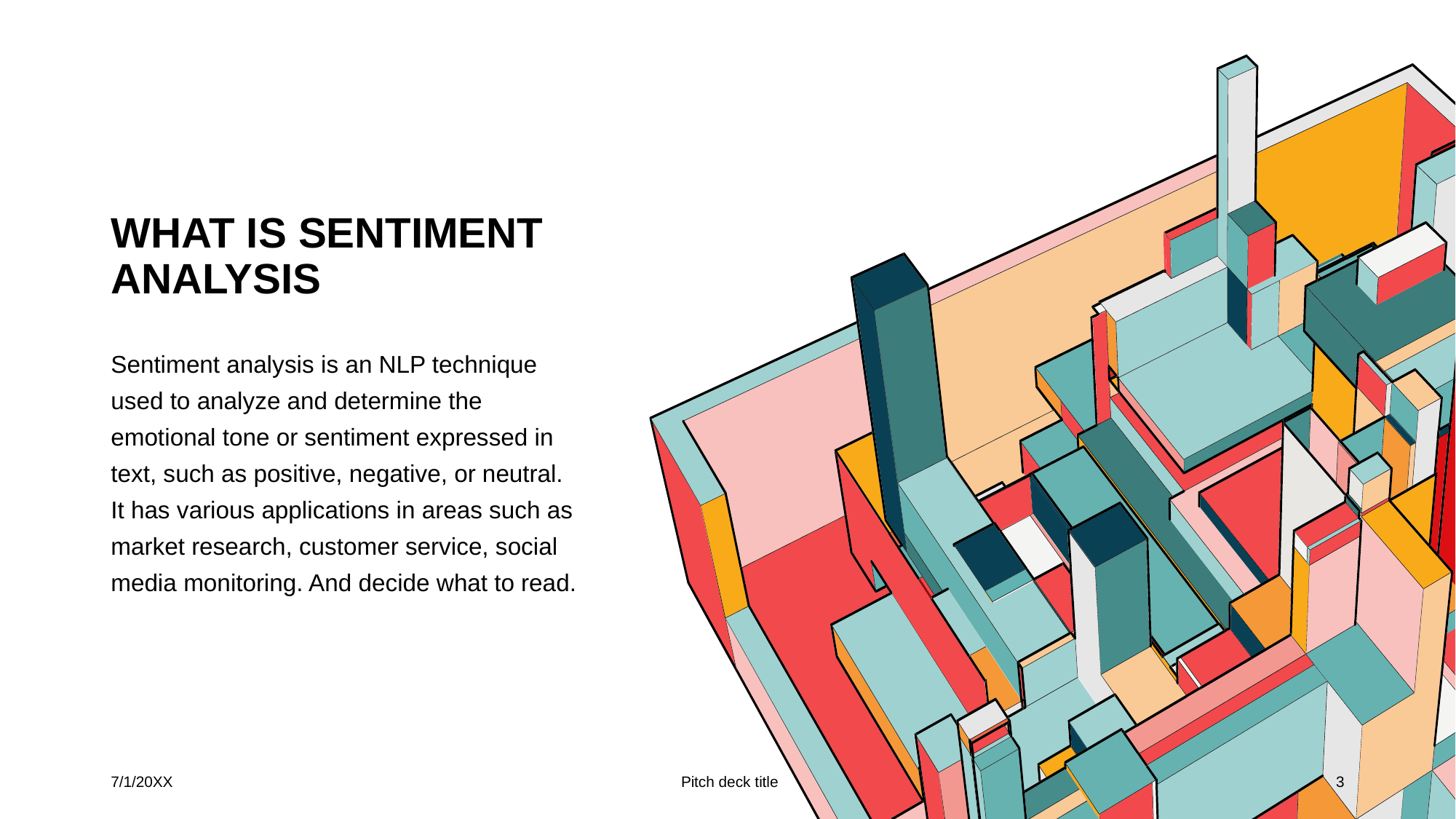

# What is Sentiment Analysis
Sentiment analysis is an NLP technique used to analyze and determine the emotional tone or sentiment expressed in text, such as positive, negative, or neutral. It has various applications in areas such as market research, customer service, social media monitoring. And decide what to read.
7/1/20XX
Pitch deck title
3